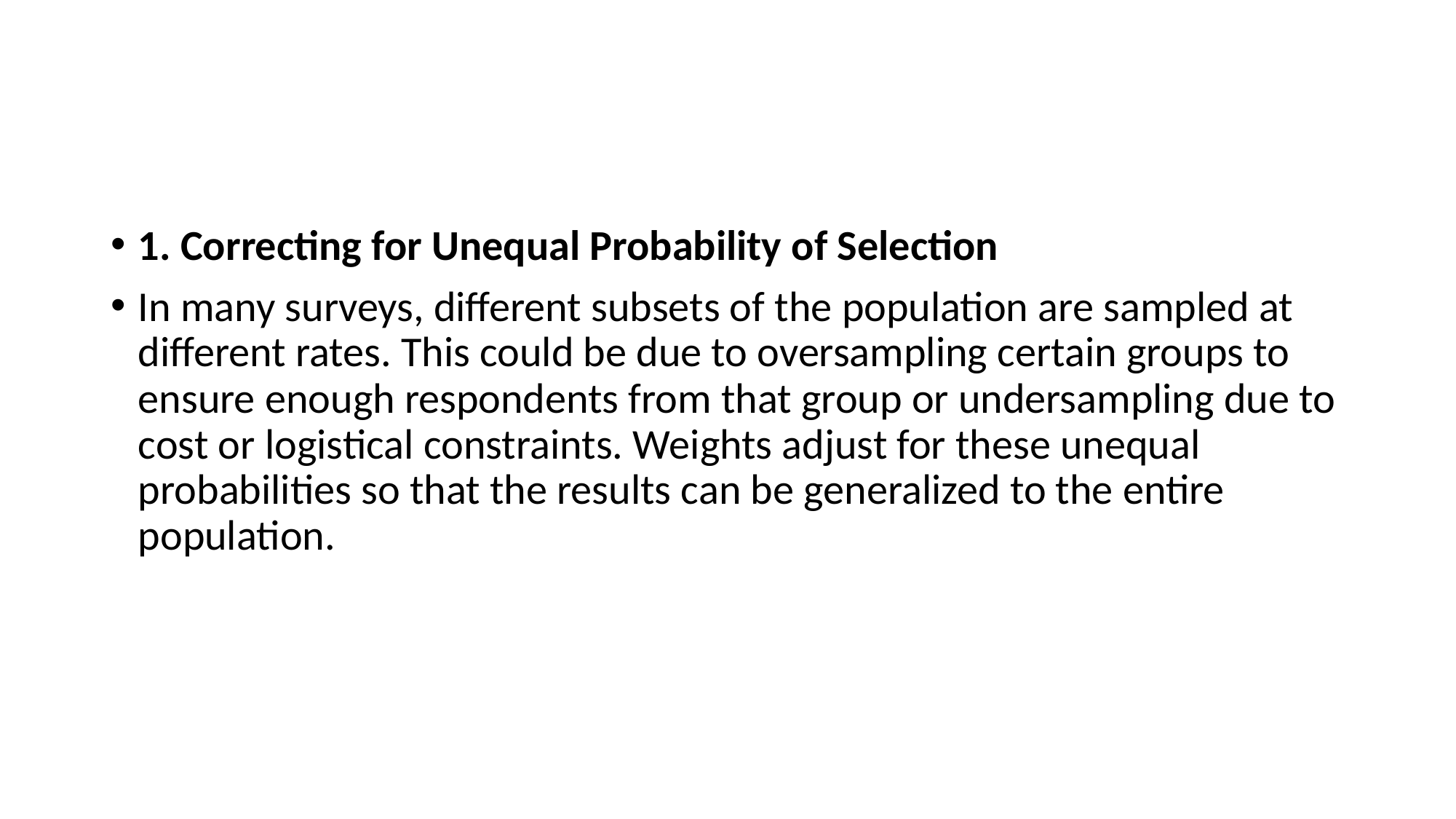

#
1. Correcting for Unequal Probability of Selection
In many surveys, different subsets of the population are sampled at different rates. This could be due to oversampling certain groups to ensure enough respondents from that group or undersampling due to cost or logistical constraints. Weights adjust for these unequal probabilities so that the results can be generalized to the entire population.